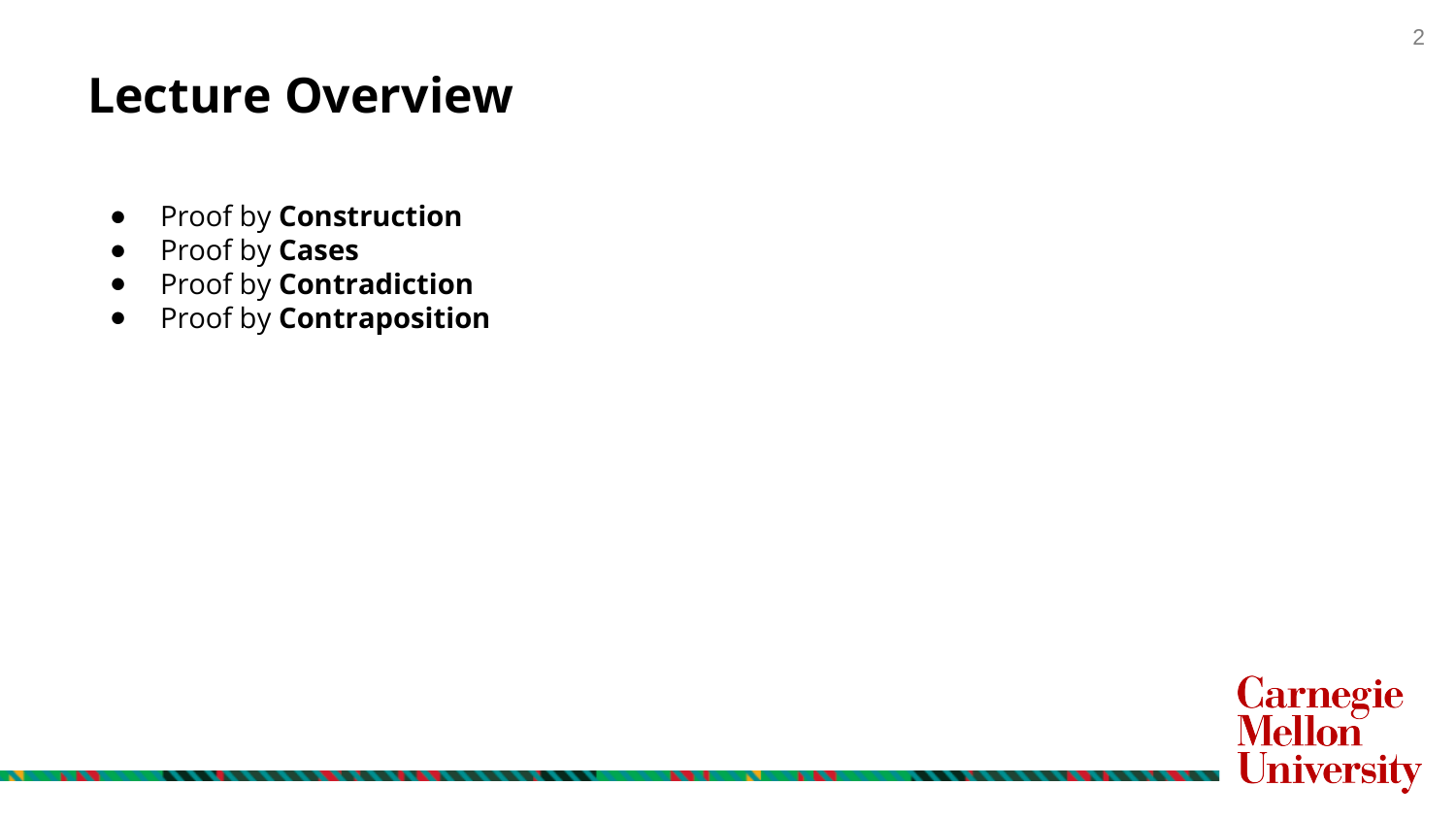

# Lecture Overview
Proof by Construction
Proof by Cases
Proof by Contradiction
Proof by Contraposition